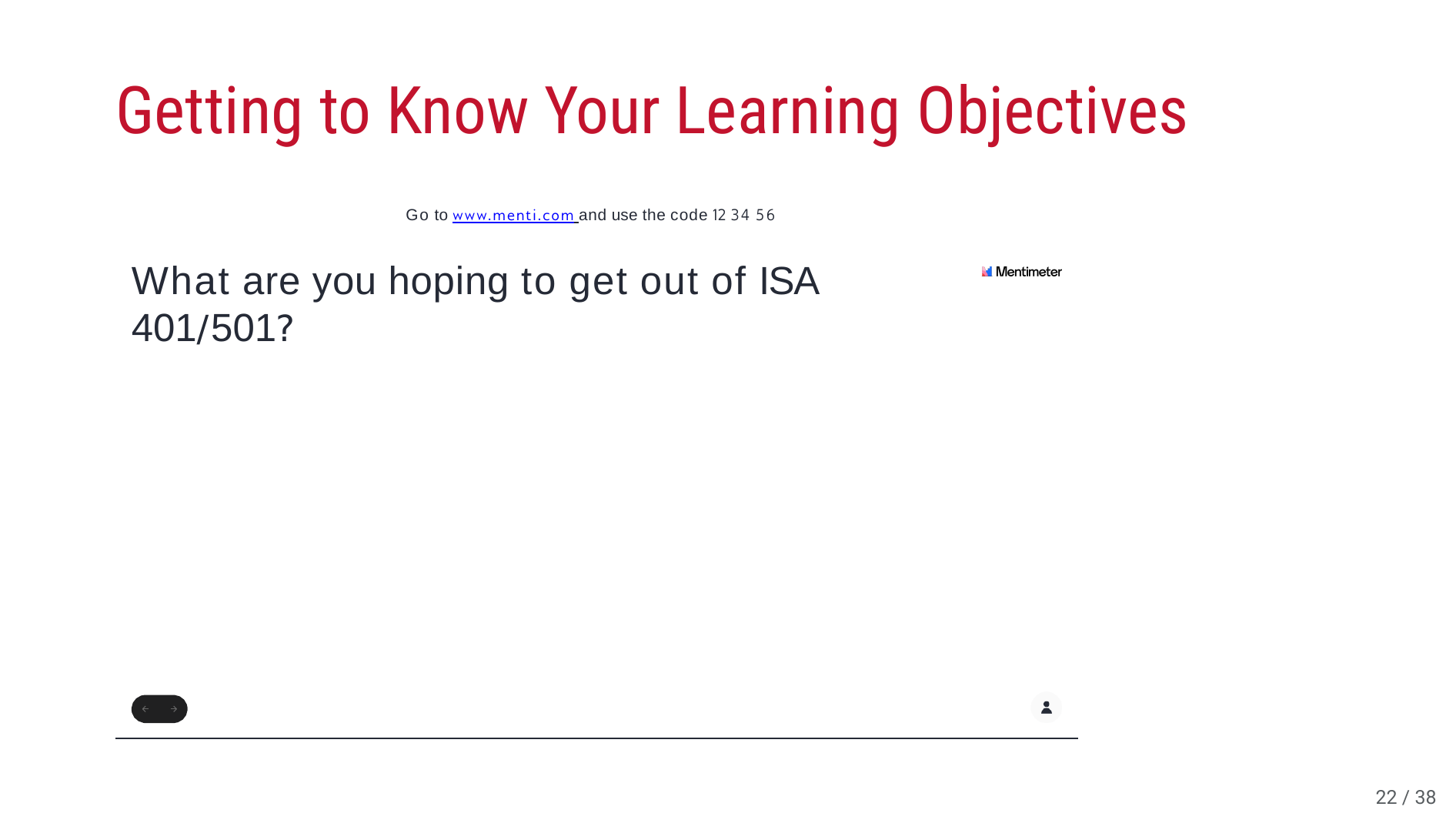

# Getting to Know Your Learning Objectives
Go to www.menti.com and use the code 12 34 56
What are you hoping to get out of ISA 401/501?

22 / 38